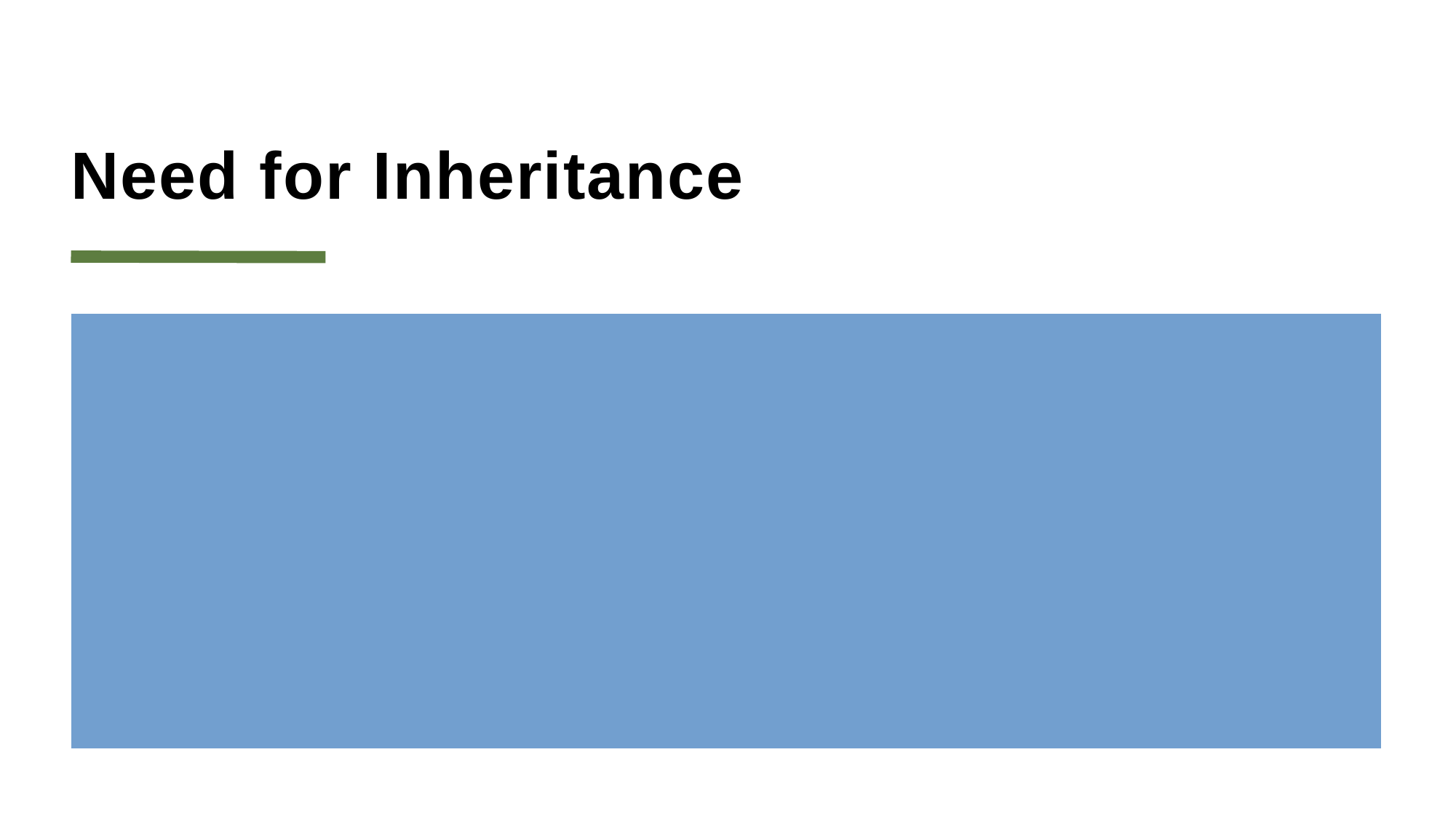

# Need for Inheritance
Hierarchy creation
Generalization
Runtime polymorphism.
Terminologies
Base class
Derived Class
Immediate Base class, Immediate Derived class.